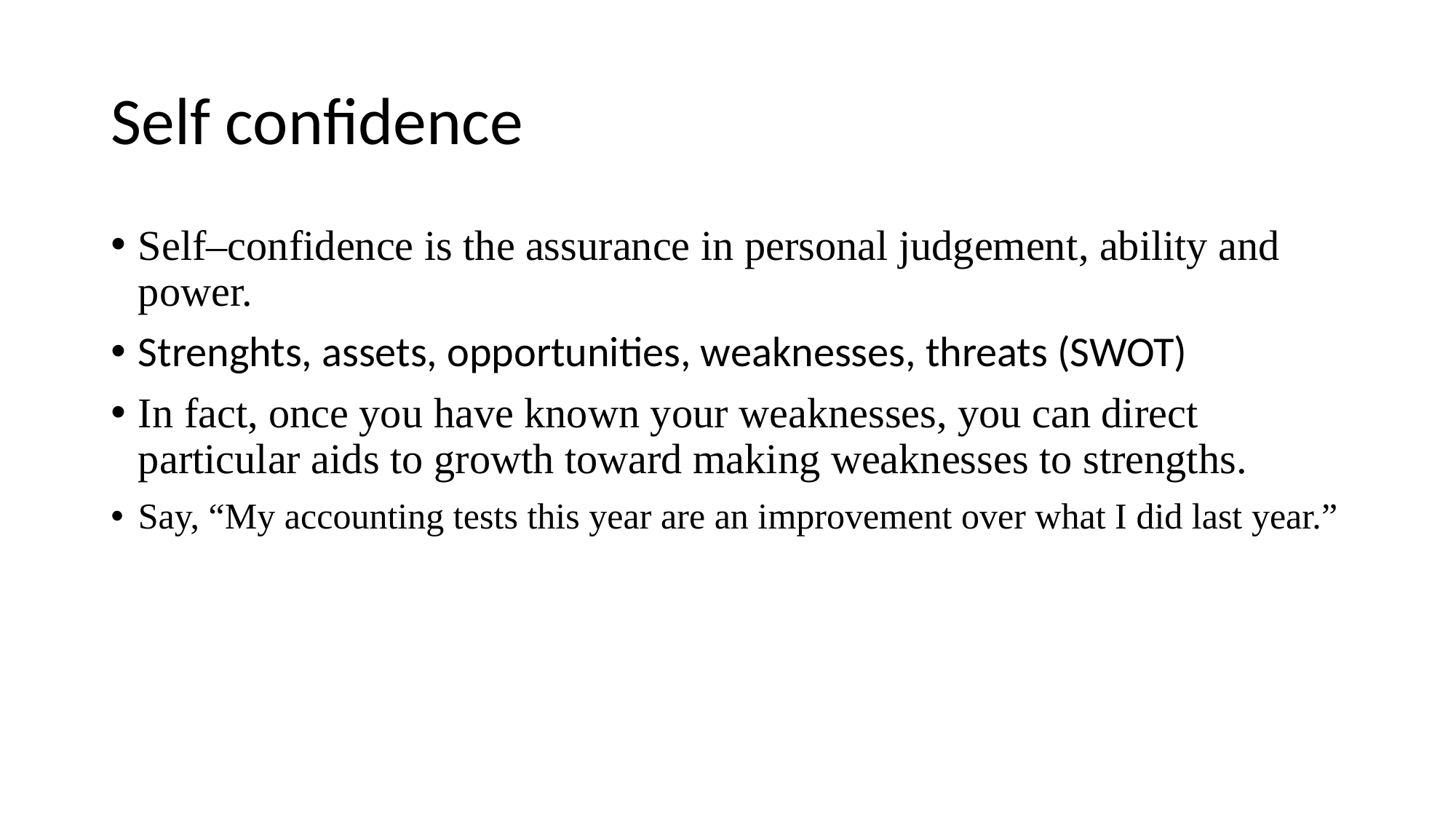

# Self confidence
Self–confidence is the assurance in personal judgement, ability and power.
Strenghts, assets, opportunities, weaknesses, threats (SWOT)
In fact, once you have known your weaknesses, you can direct particular aids to growth toward making weaknesses to strengths.
Say, “My accounting tests this year are an improvement over what I did last year.”